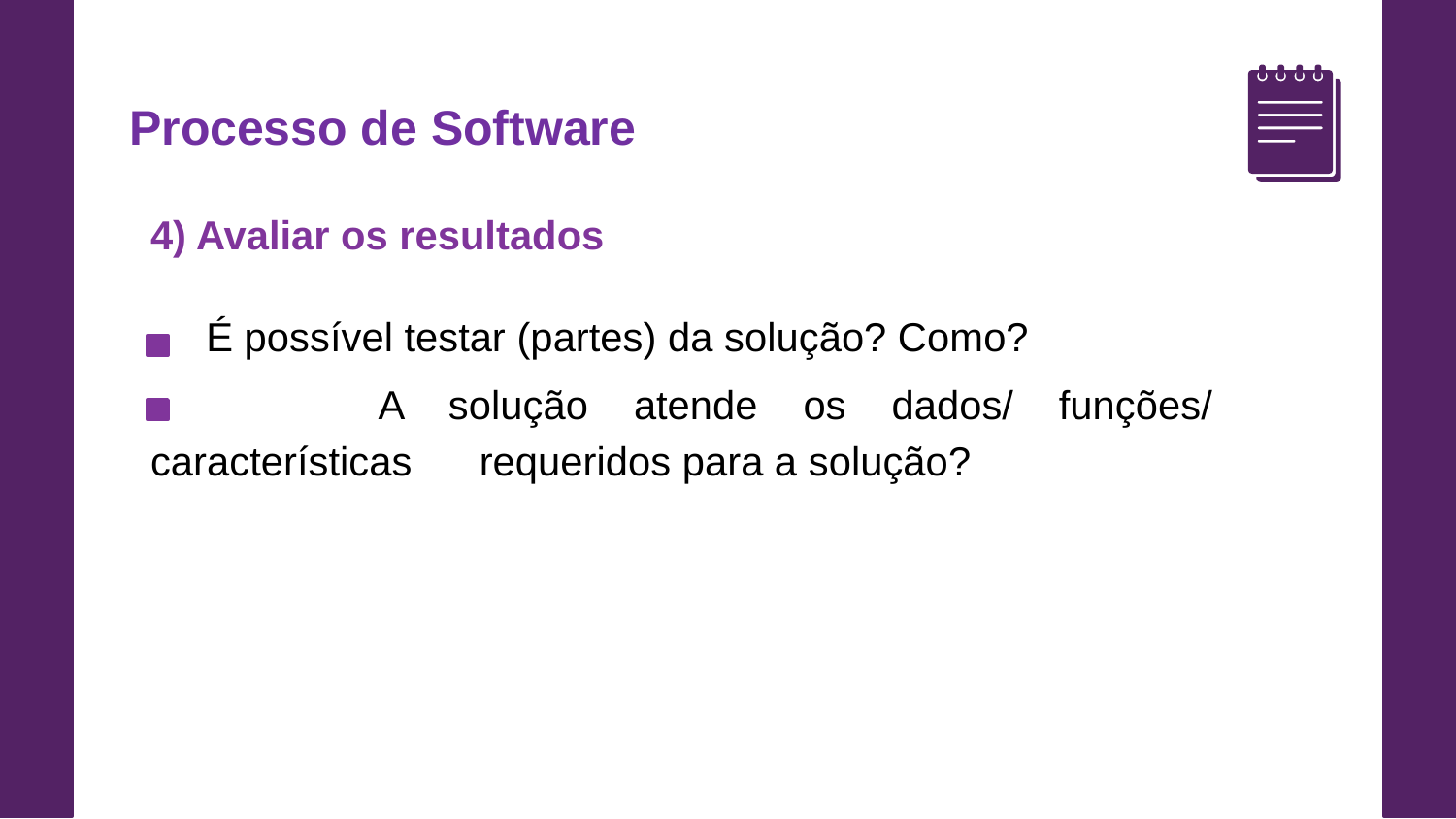

Processo de Software

4) Avaliar os resultados

     É possível testar (partes) da solução? Como?
     A solução atende os dados/ funções/ características .....requeridos para a solução?